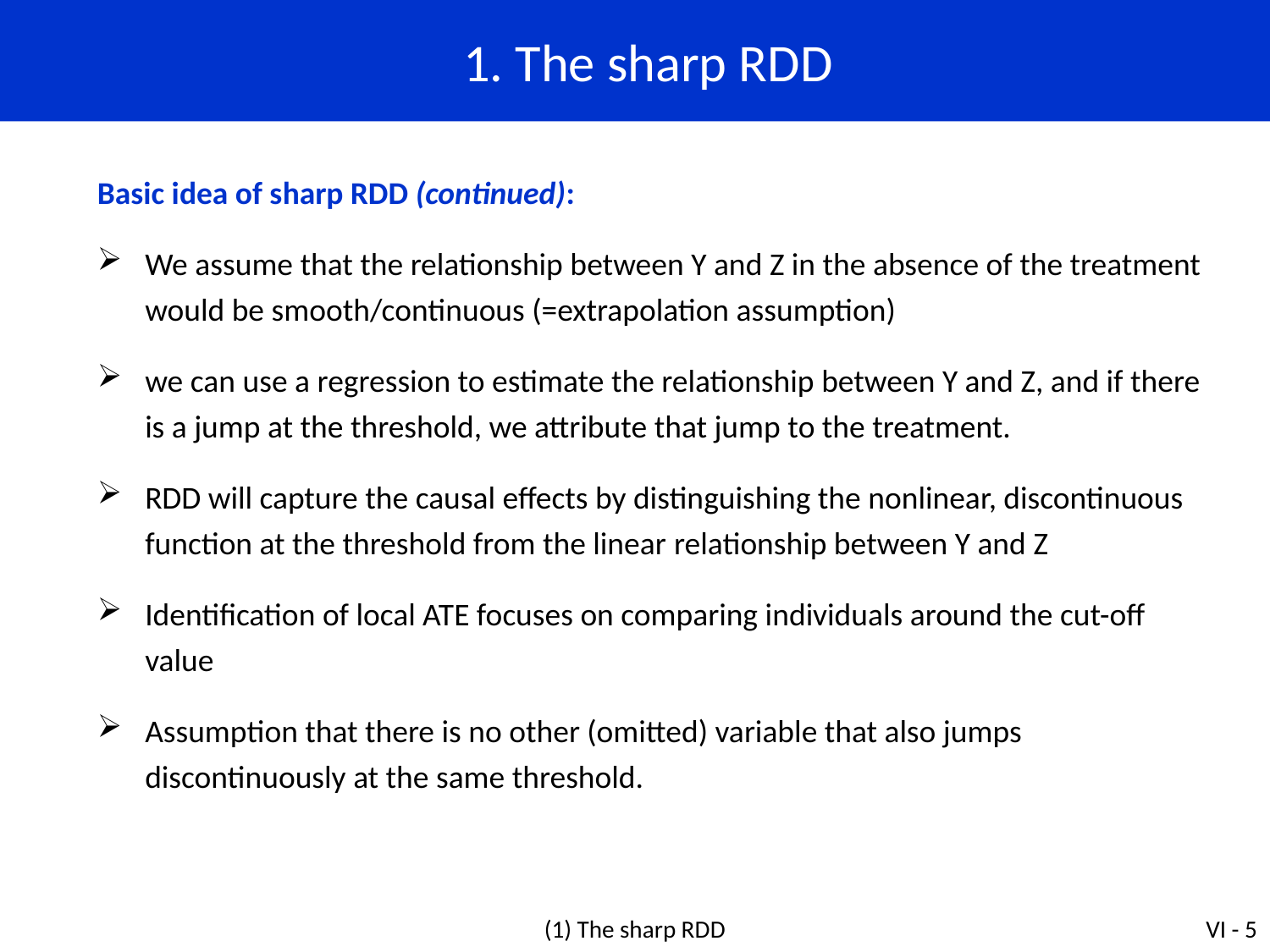

1. The sharp RDD

Basic idea of sharp RDD (continued):
We assume that the relationship between Y and Z in the absence of the treatment would be smooth/continuous (=extrapolation assumption)
we can use a regression to estimate the relationship between Y and Z, and if there is a jump at the threshold, we attribute that jump to the treatment.
RDD will capture the causal effects by distinguishing the nonlinear, discontinuous function at the threshold from the linear relationship between Y and Z
Identification of local ATE focuses on comparing individuals around the cut-off value
Assumption that there is no other (omitted) variable that also jumps discontinuously at the same threshold.

(1) The sharp RDD
VI - 5